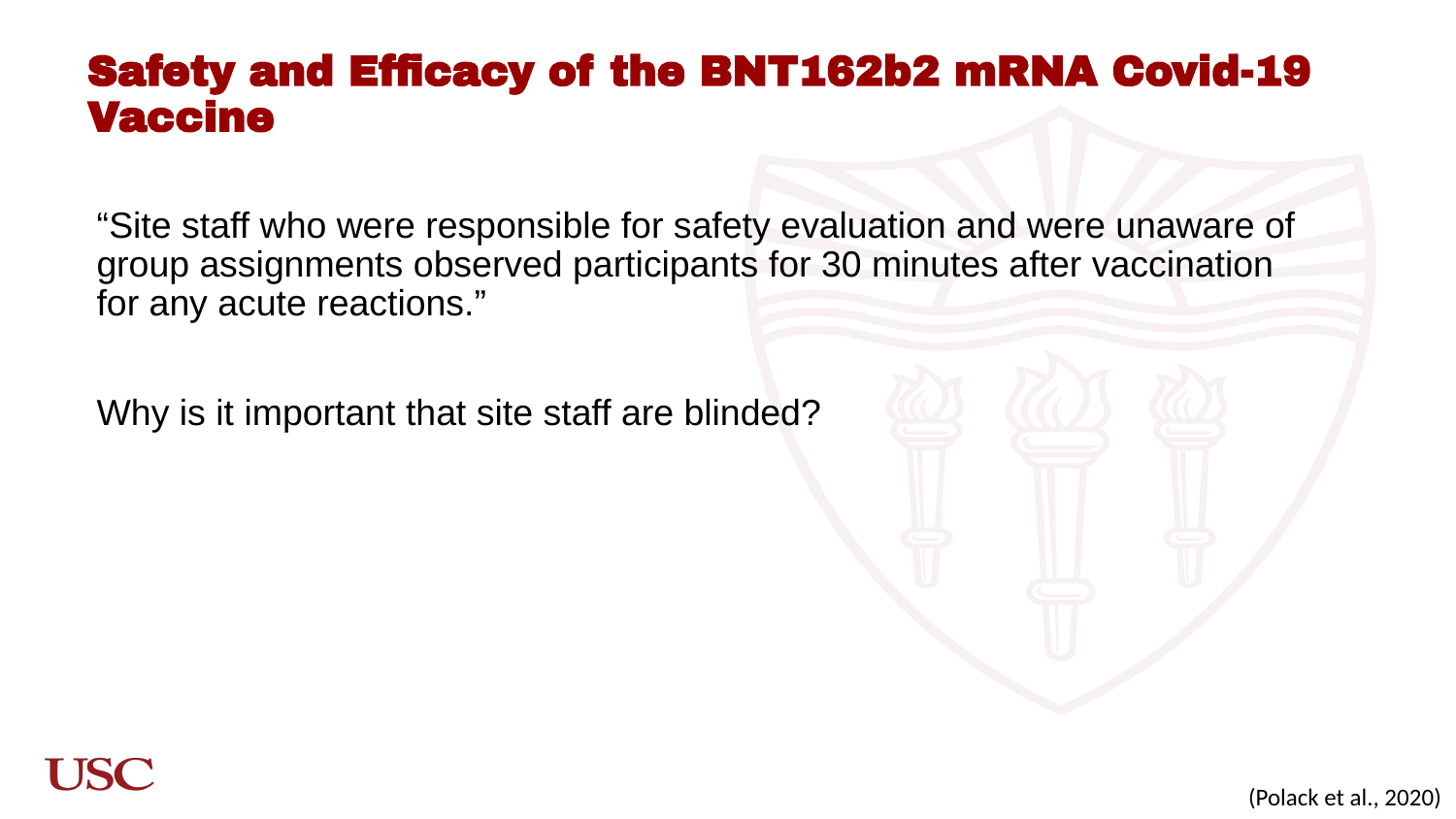

Safety and Efficacy of the BNT162b2 mRNA Covid-19 Vaccine

“Site staff who were responsible for safety evaluation and were unaware of group assignments observed participants for 30 minutes after vaccination for any acute reactions.”

Why is it important that site staff are blinded?
(Polack et al., 2020)